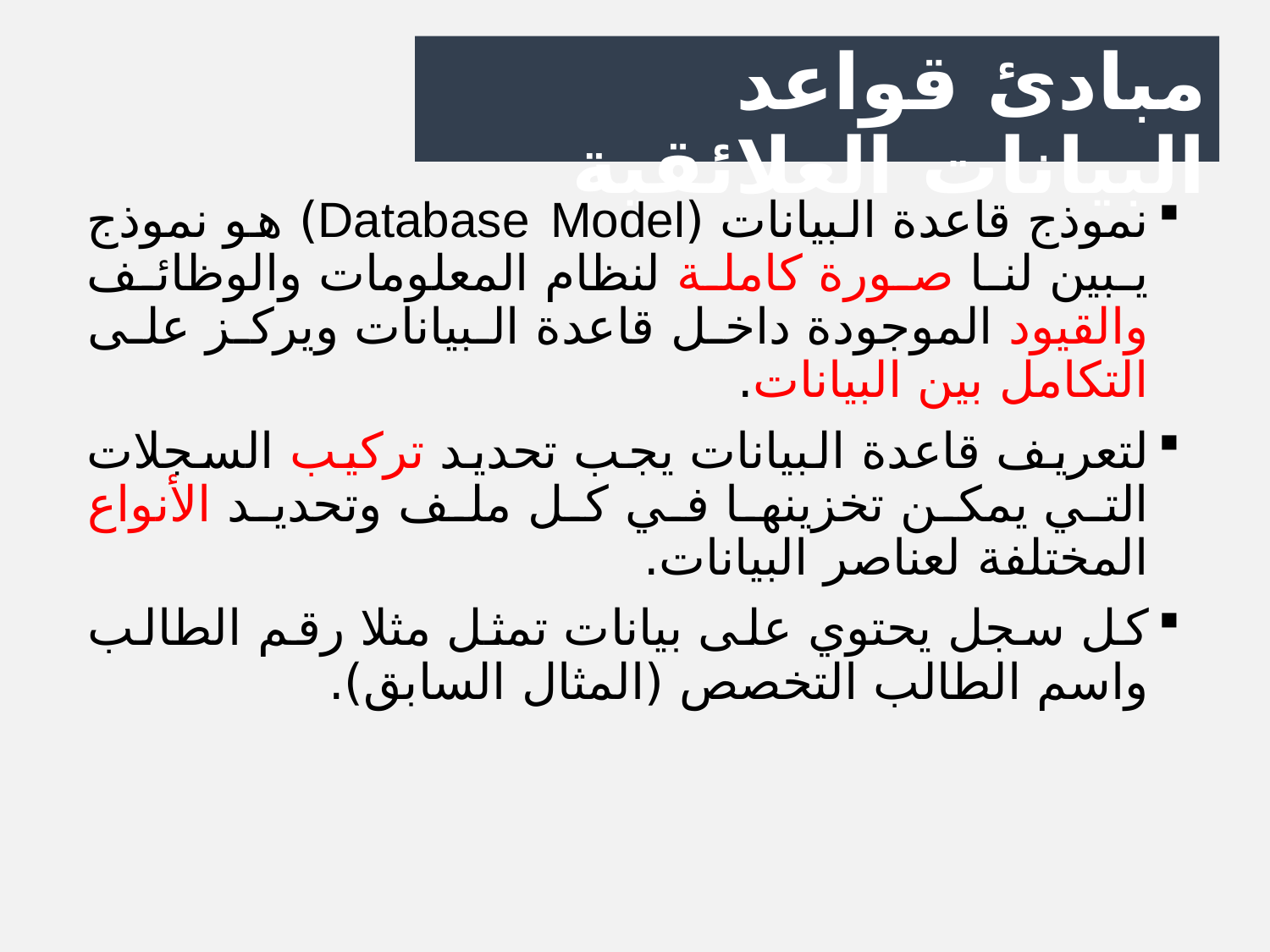

مبادئ قواعد البيانات العلائقية
نموذج قاعدة البيانات (Database Model) هو نموذج يبين لنا صورة كاملة لنظام المعلومات والوظائف والقيود الموجودة داخل قاعدة البيانات ويركز على التكامل بين البيانات.
لتعريف قاعدة البيانات يجب تحديد تركيب السجلات التي يمكن تخزينها في كل ملف وتحديد الأنواع المختلفة لعناصر البيانات.
كل سجل يحتوي على بيانات تمثل مثلا رقم الطالب واسم الطالب التخصص (المثال السابق).